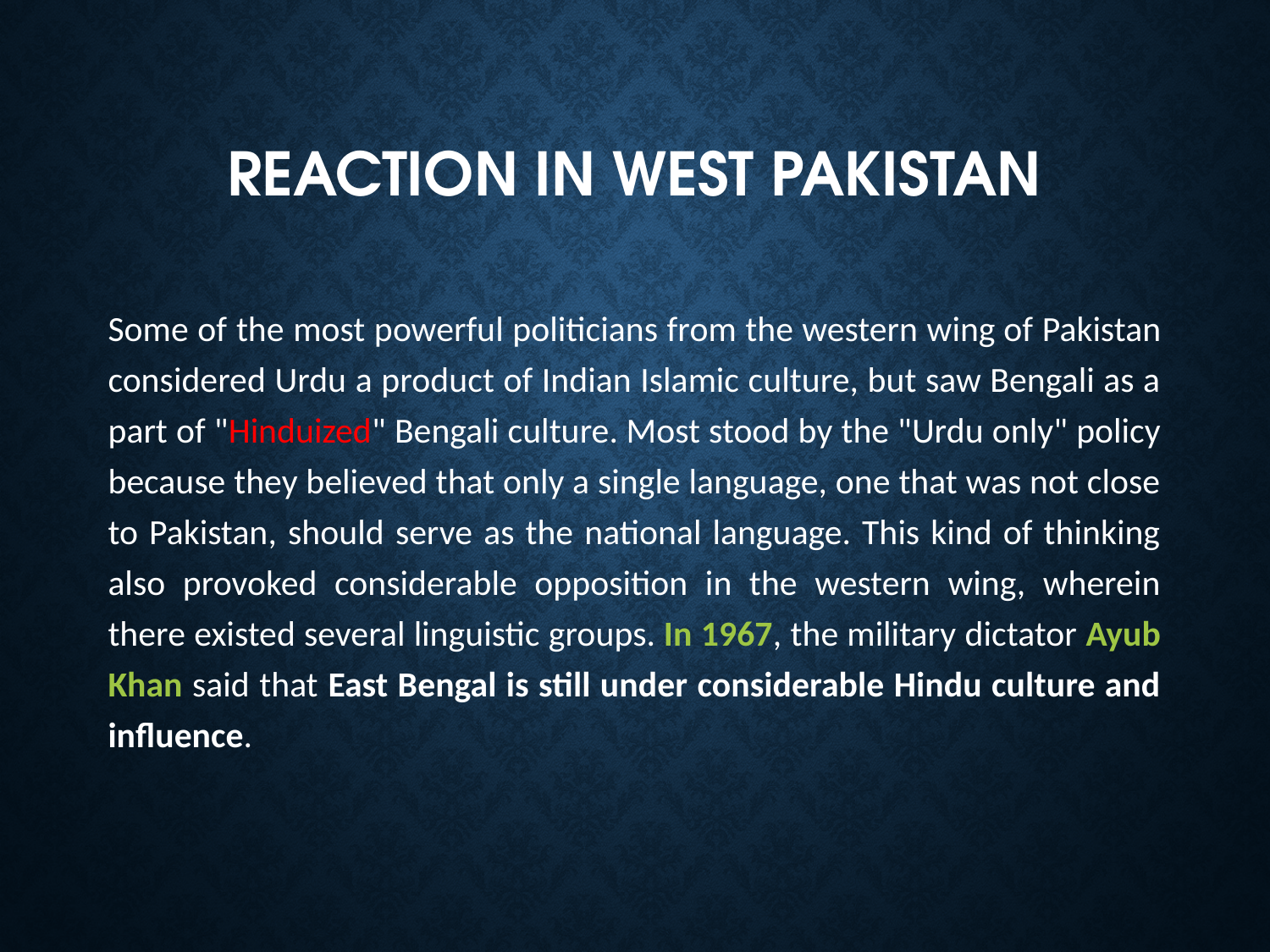

# REACTION IN WEST PAKISTAN
Some of the most powerful politicians from the western wing of Pakistan considered Urdu a product of Indian Islamic culture, but saw Bengali as a part of "Hinduized" Bengali culture. Most stood by the "Urdu only" policy because they believed that only a single language, one that was not close to Pakistan, should serve as the national language. This kind of thinking also provoked considerable opposition in the western wing, wherein there existed several linguistic groups. In 1967, the military dictator Ayub Khan said that East Bengal is still under considerable Hindu culture and influence.